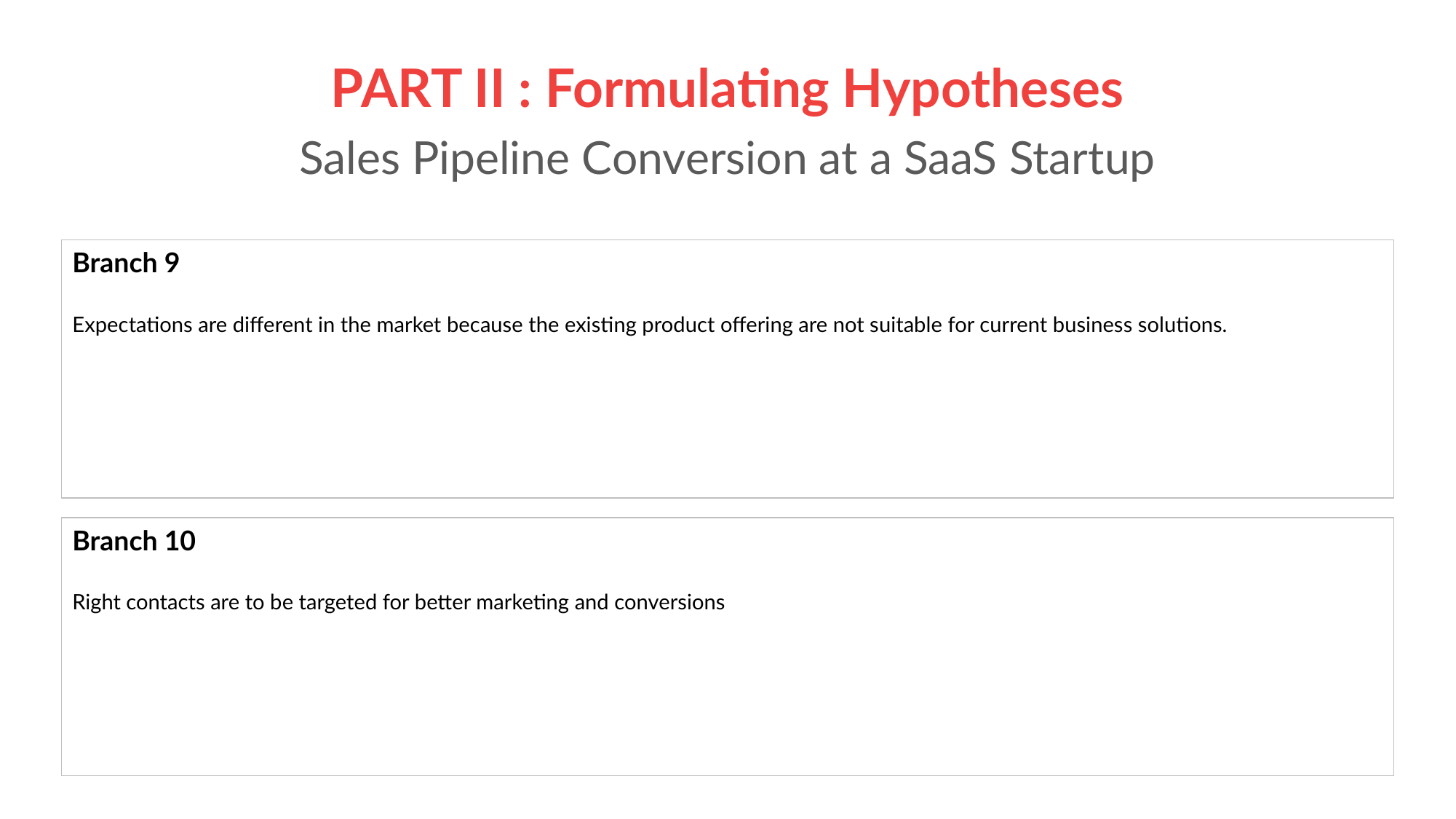

# PART II : Formulating Hypotheses Sales Pipeline Conversion at a SaaS Startup
Branch 9

Expectations are different in the market because the existing product offering are not suitable for current business solutions.
Branch 10

Right contacts are to be targeted for better marketing and conversions